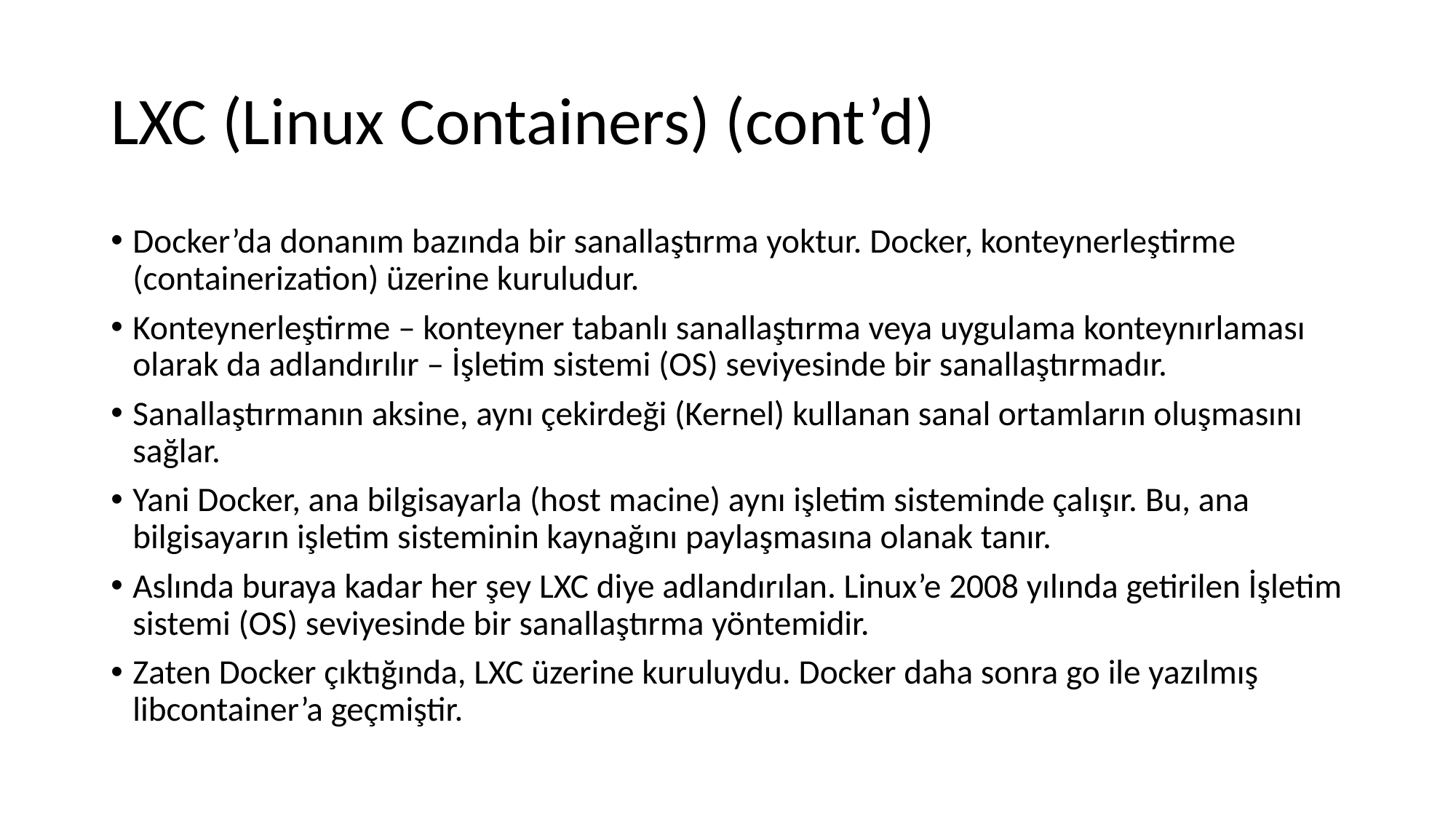

LXC (Linux Containers) (cont’d)
Docker’da donanım bazında bir sanallaştırma yoktur. Docker, konteynerleştirme (containerization) üzerine kuruludur.
Konteynerleştirme – konteyner tabanlı sanallaştırma veya uygulama konteynırlaması olarak da adlandırılır – İşletim sistemi (OS) seviyesinde bir sanallaştırmadır.
Sanallaştırmanın aksine, aynı çekirdeği (Kernel) kullanan sanal ortamların oluşmasını sağlar.
Yani Docker, ana bilgisayarla (host macine) aynı işletim sisteminde çalışır. Bu, ana bilgisayarın işletim sisteminin kaynağını paylaşmasına olanak tanır.
Aslında buraya kadar her şey LXC diye adlandırılan. Linux’e 2008 yılında getirilen İşletim sistemi (OS) seviyesinde bir sanallaştırma yöntemidir.
Zaten Docker çıktığında, LXC üzerine kuruluydu. Docker daha sonra go ile yazılmış libcontainer’a geçmiştir.